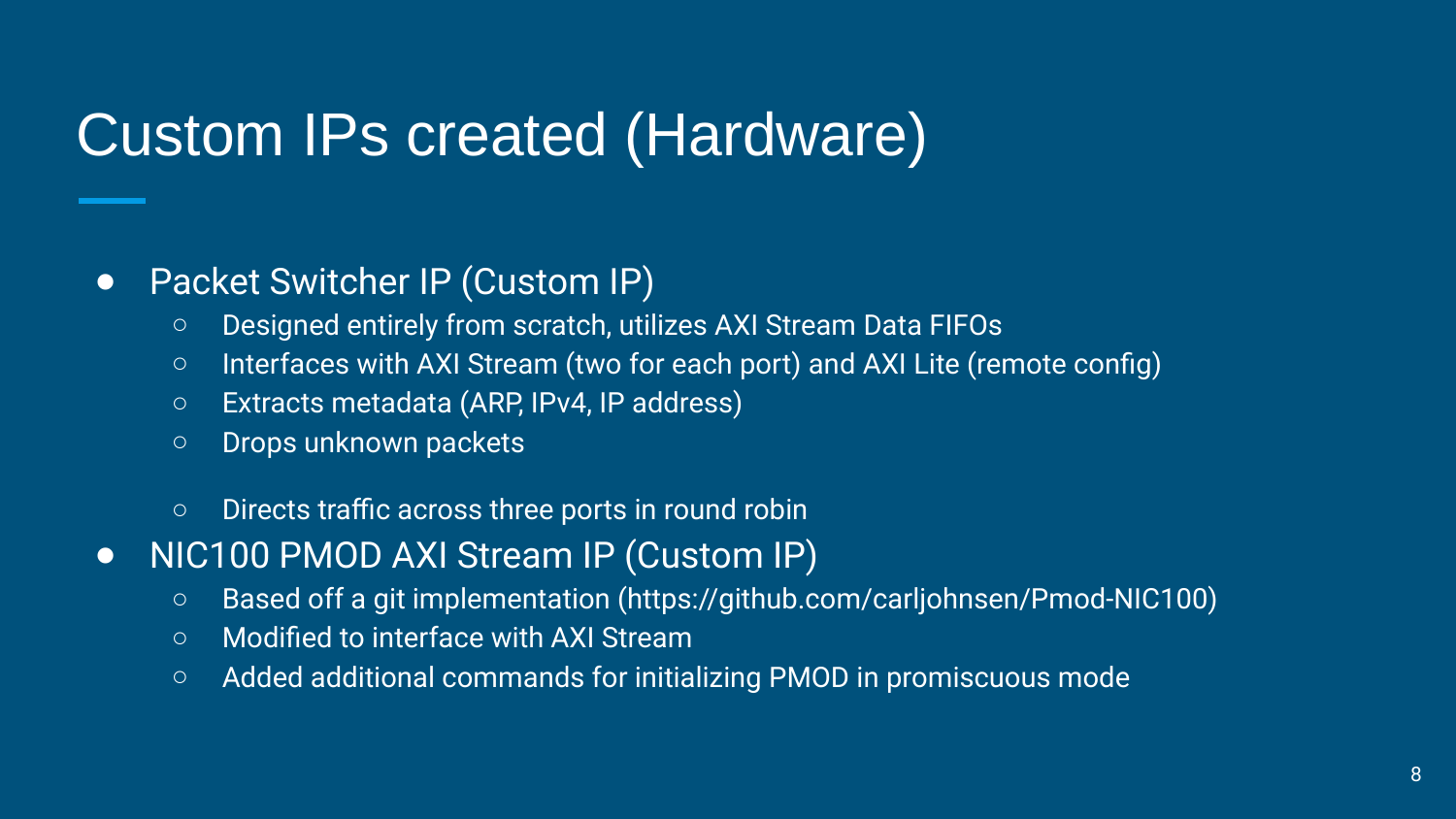

# Custom IPs created (Hardware)
Packet Switcher IP (Custom IP)
Designed entirely from scratch, utilizes AXI Stream Data FIFOs
Interfaces with AXI Stream (two for each port) and AXI Lite (remote config)
Extracts metadata (ARP, IPv4, IP address)
Drops unknown packets
Directs traffic across three ports in round robin
NIC100 PMOD AXI Stream IP (Custom IP)
Based off a git implementation (https://github.com/carljohnsen/Pmod-NIC100)
Modified to interface with AXI Stream
Added additional commands for initializing PMOD in promiscuous mode
8